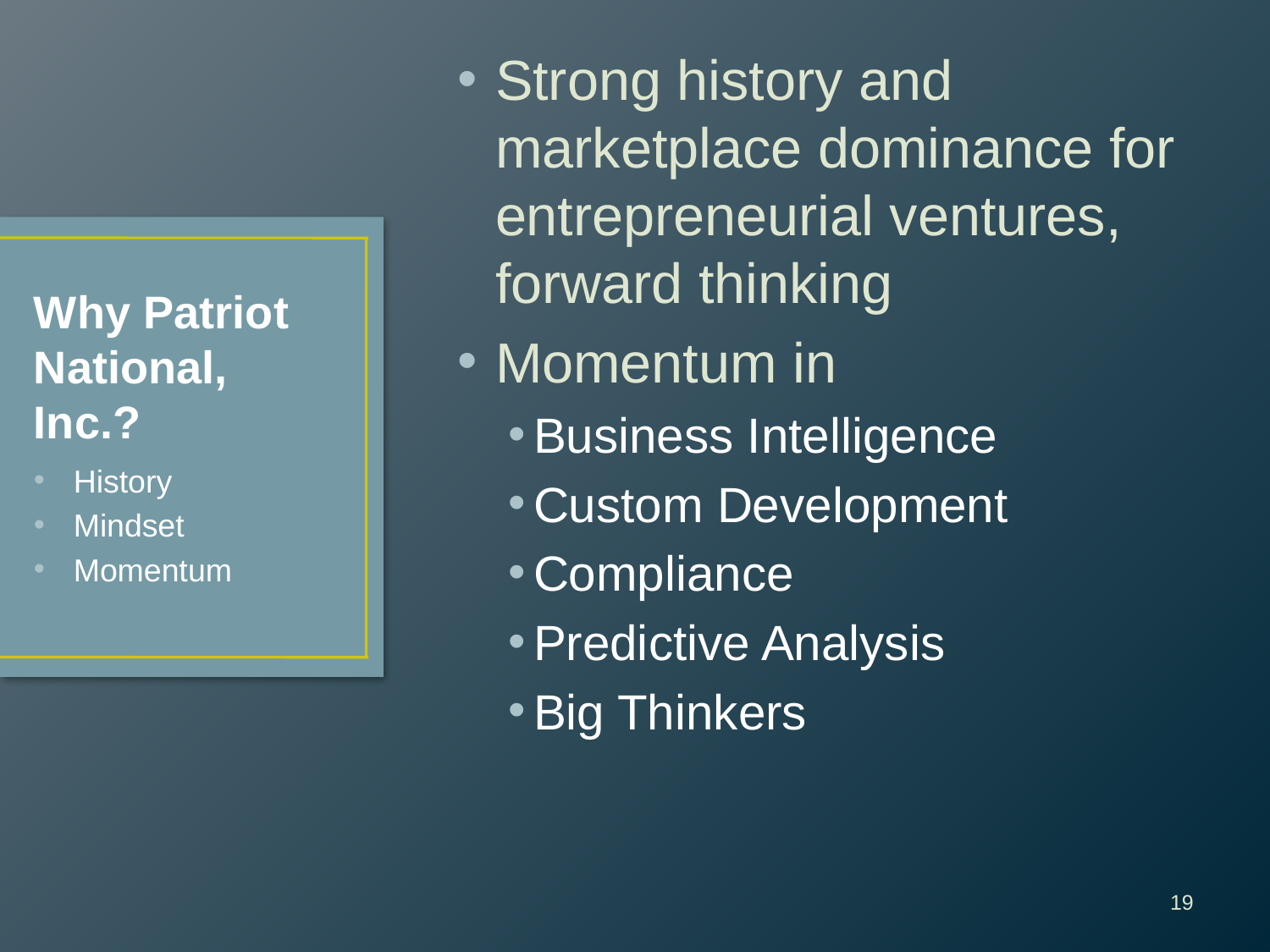

Strong history and marketplace dominance for entrepreneurial ventures, forward thinking
Momentum in
Business Intelligence
Custom Development
Compliance
Predictive Analysis
Big Thinkers
# Why Patriot National, Inc.?
History
Mindset
Momentum
19